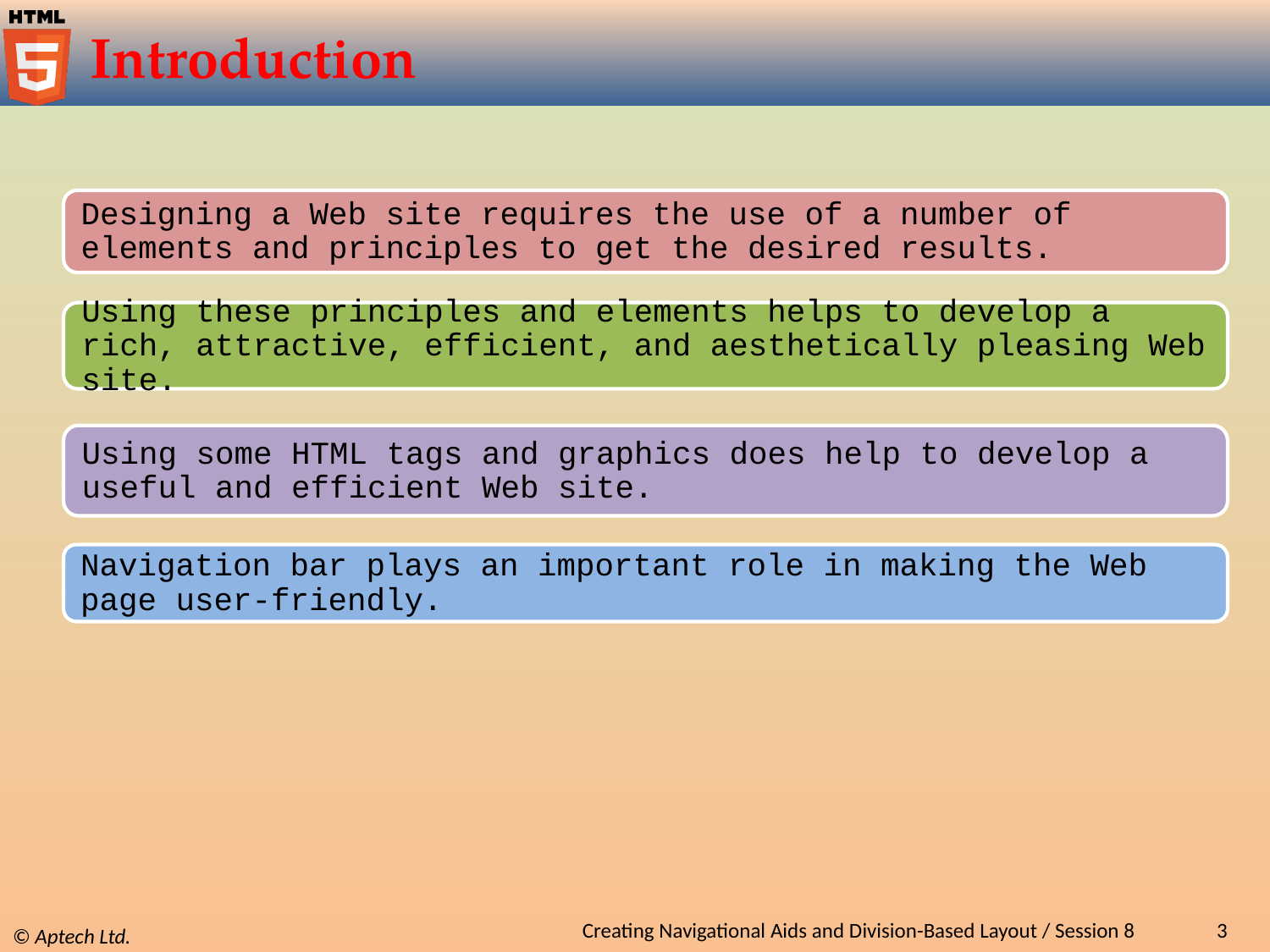

# Introduction
Designing a Web site requires the use of a number of elements and principles to get the desired results.
Using these principles and elements helps to develop a rich, attractive, efficient, and aesthetically pleasing Web site.
Using some HTML tags and graphics does help to develop a useful and efficient Web site.
Navigation bar plays an important role in making the Web page user-friendly.
Creating Navigational Aids and Division-Based Layout / Session 8
3